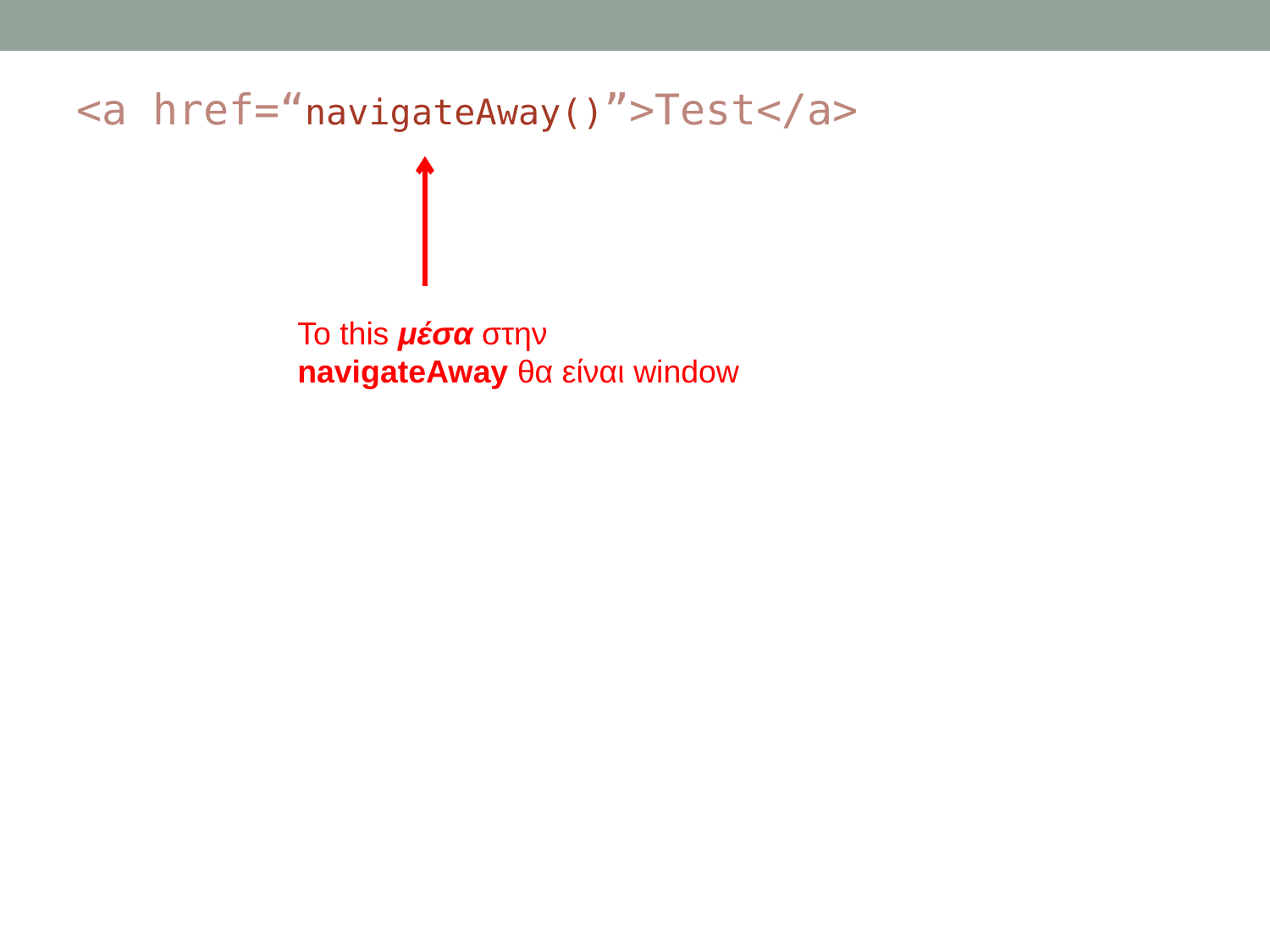

<a href=“navigateAway()”>Test</a>
Το this μέσα στην navigateAway θα είναι window